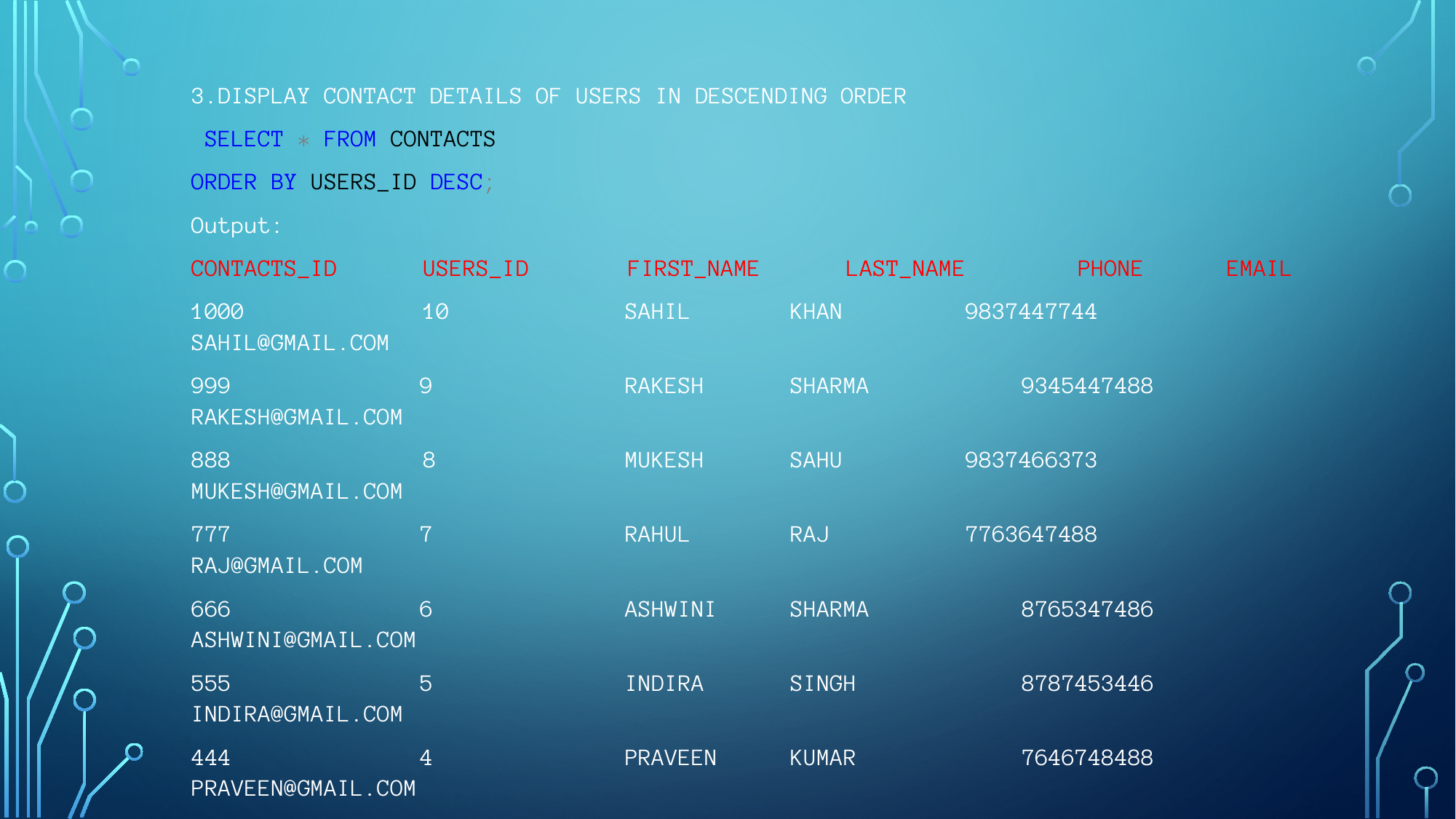

3.DISPLAY CONTACT DETAILS OF USERS IN DESCENDING ORDER
 SELECT * FROM CONTACTS
ORDER BY USERS_ID DESC;
Output:
CONTACTS_ID	 USERS_ID	FIRST_NAME	LAST_NAME	 PHONE	    EMAIL
1000        	 10	        SAHIL	    KHAN	         9837447744	SAHIL@GMAIL.COM
999	         9	        RAKESH	    SHARMA	     9345447488	RAKESH@GMAIL.COM
888         	 8	        MUKESH	    SAHU	         9837466373	MUKESH@GMAIL.COM
777	         7	        RAHUL	    RAJ	         7763647488	RAJ@GMAIL.COM
666	         6	        ASHWINI	    SHARMA	     8765347486	ASHWINI@GMAIL.COM
555	         5	        INDIRA	    SINGH	     8787453446	INDIRA@GMAIL.COM
444	         4	        PRAVEEN	    KUMAR	     7646748488	PRAVEEN@GMAIL.COM
333	         3	        CHANDAN	    KUMAR	     8736474888	CHANDAN@GMAIL.COM
222	         2	        ABHITOSH	    KUMAR	     9836465263	ABHITOSH@GMAIL.COM
111	         1	        RITURAJ	    BHARTI	     8765347486	RITURAJ@GMAIL.COM